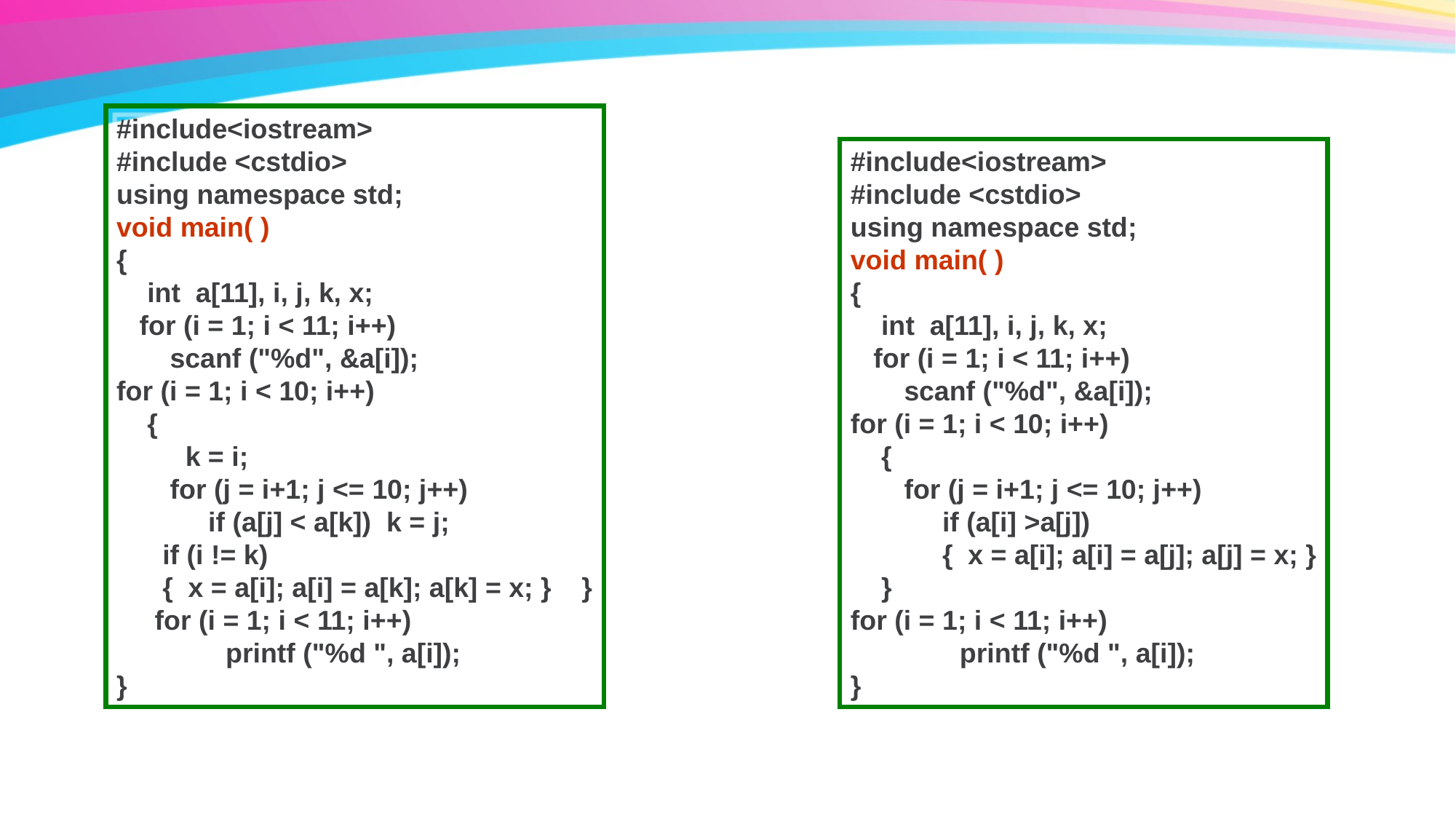

#include<iostream>
#include <cstdio>
using namespace std;
void main( )
{
    int  a[11], i, j, k, x;
   for (i = 1; i < 11; i++)
       scanf ("%d", &a[i]);
for (i = 1; i < 10; i++)
    {
         k = i;
       for (j = i+1; j <= 10; j++)
            if (a[j] < a[k])  k = j;
      if (i != k)
      {  x = a[i]; a[i] = a[k]; a[k] = x; }    }
     for (i = 1; i < 11; i++)
	printf ("%d ", a[i]);
}
#include<iostream>
#include <cstdio>
using namespace std;
void main( )
{
    int  a[11], i, j, k, x;
   for (i = 1; i < 11; i++)
       scanf ("%d", &a[i]);
for (i = 1; i < 10; i++)
    {
       for (j = i+1; j <= 10; j++)
            if (a[i] >a[j])
            {  x = a[i]; a[i] = a[j]; a[j] = x; }
    }
for (i = 1; i < 11; i++)
	printf ("%d ", a[i]);
}